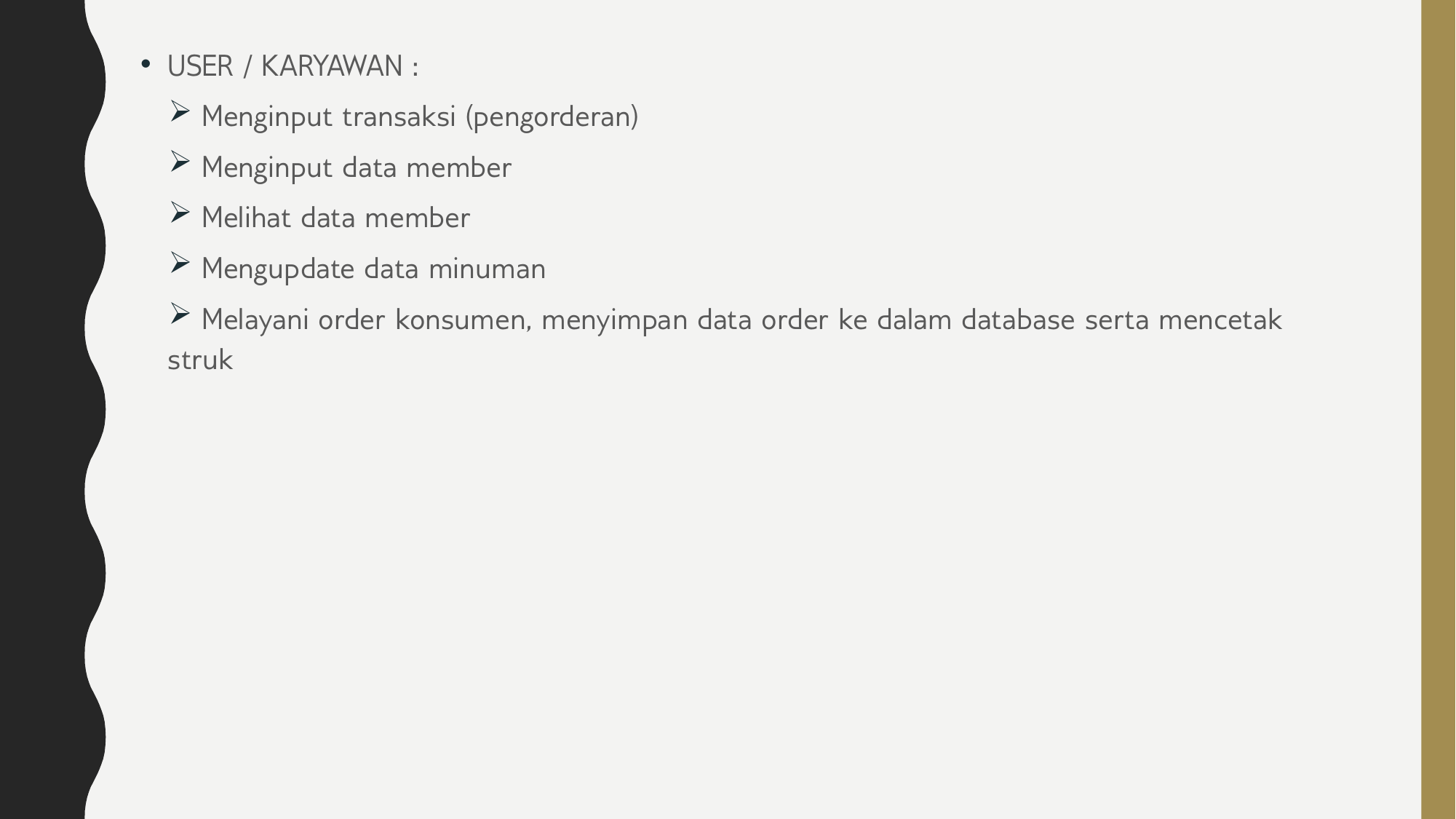

USER / KARYAWAN :
 Menginput transaksi (pengorderan)
 Menginput data member
 Melihat data member
 Mengupdate data minuman
 Melayani order konsumen, menyimpan data order ke dalam database serta mencetak struk